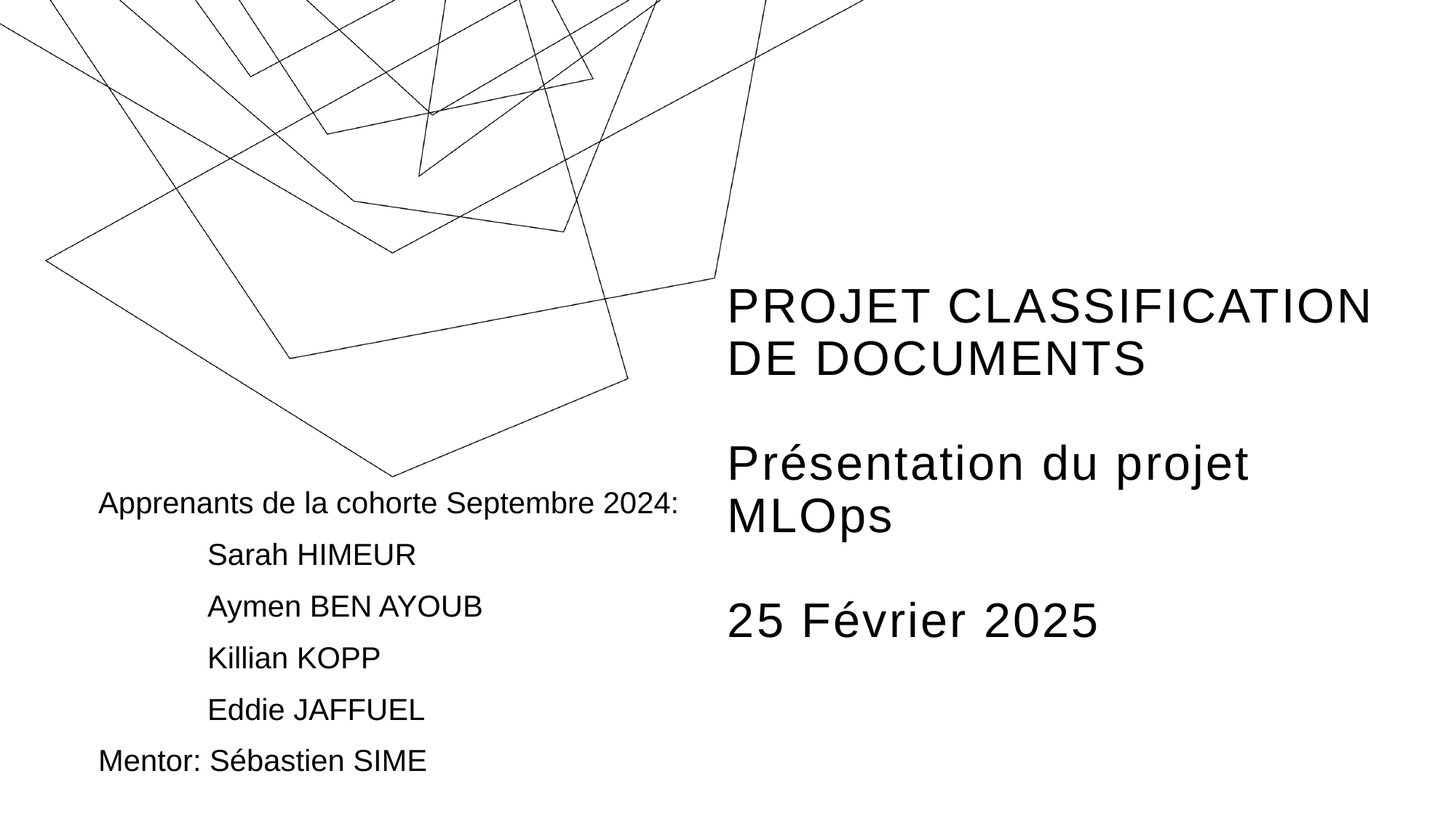

# Projet Classification de documents Présentation du projet MLOps 25 Février 2025
Apprenants de la cohorte Septembre 2024:
	Sarah HIMEUR
	Aymen BEN AYOUB
	Killian KOPP
	Eddie JAFFUEL
Mentor: Sébastien SIME